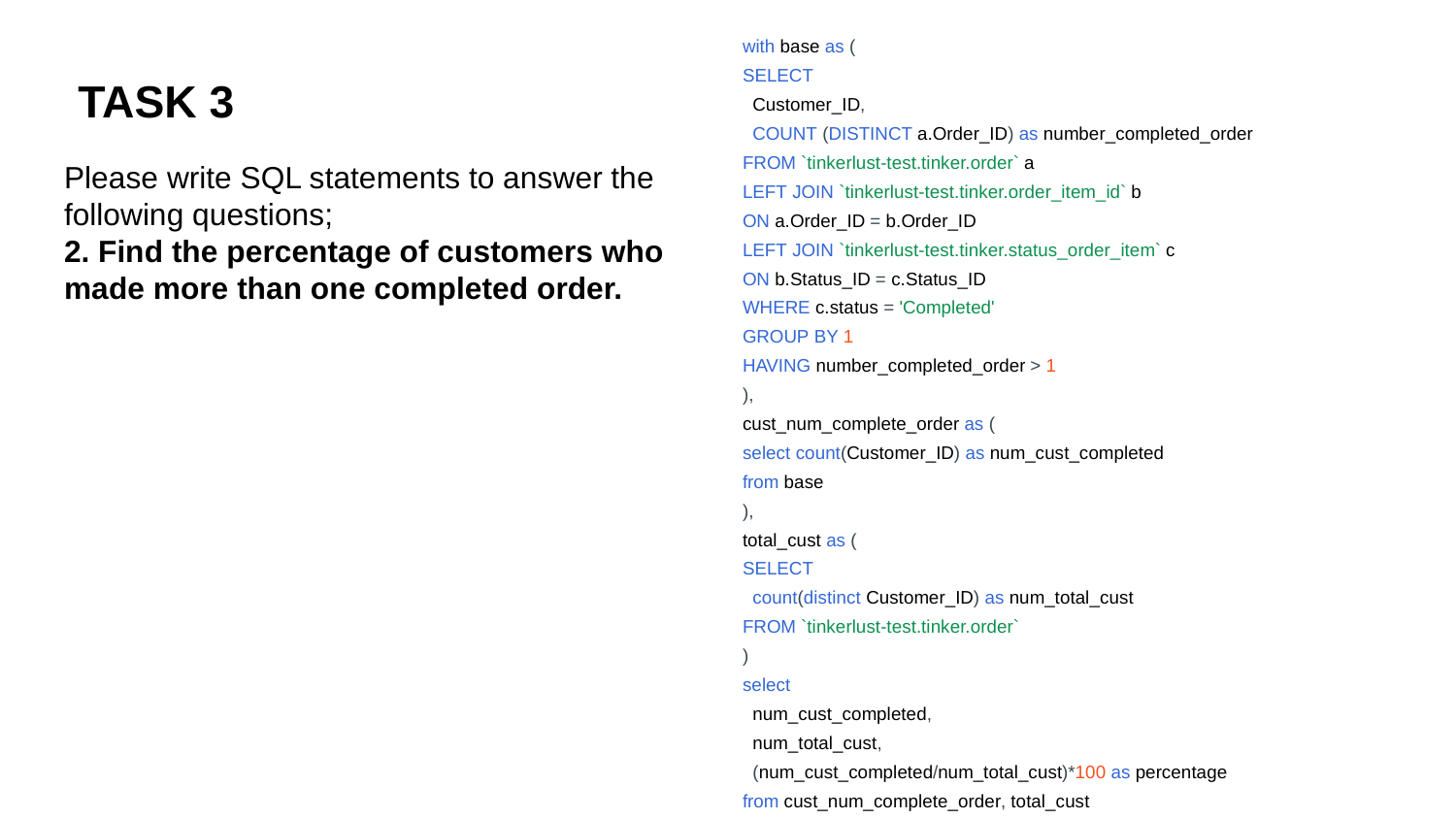

with base as (
SELECT
  Customer_ID,
  COUNT (DISTINCT a.Order_ID) as number_completed_order
FROM `tinkerlust-test.tinker.order` a
LEFT JOIN `tinkerlust-test.tinker.order_item_id` b
ON a.Order_ID = b.Order_ID
LEFT JOIN `tinkerlust-test.tinker.status_order_item` c
ON b.Status_ID = c.Status_ID
WHERE c.status = 'Completed'
GROUP BY 1
HAVING number_completed_order > 1
),
cust_num_complete_order as (
select count(Customer_ID) as num_cust_completed
from base
),
total_cust as (
SELECT
  count(distinct Customer_ID) as num_total_cust
FROM `tinkerlust-test.tinker.order`
)
select
  num_cust_completed,
  num_total_cust,
  (num_cust_completed/num_total_cust)*100 as percentage
from cust_num_complete_order, total_cust

TASK 3
# Please write SQL statements to answer the following questions;
2. Find the percentage of customers who made more than one completed order.